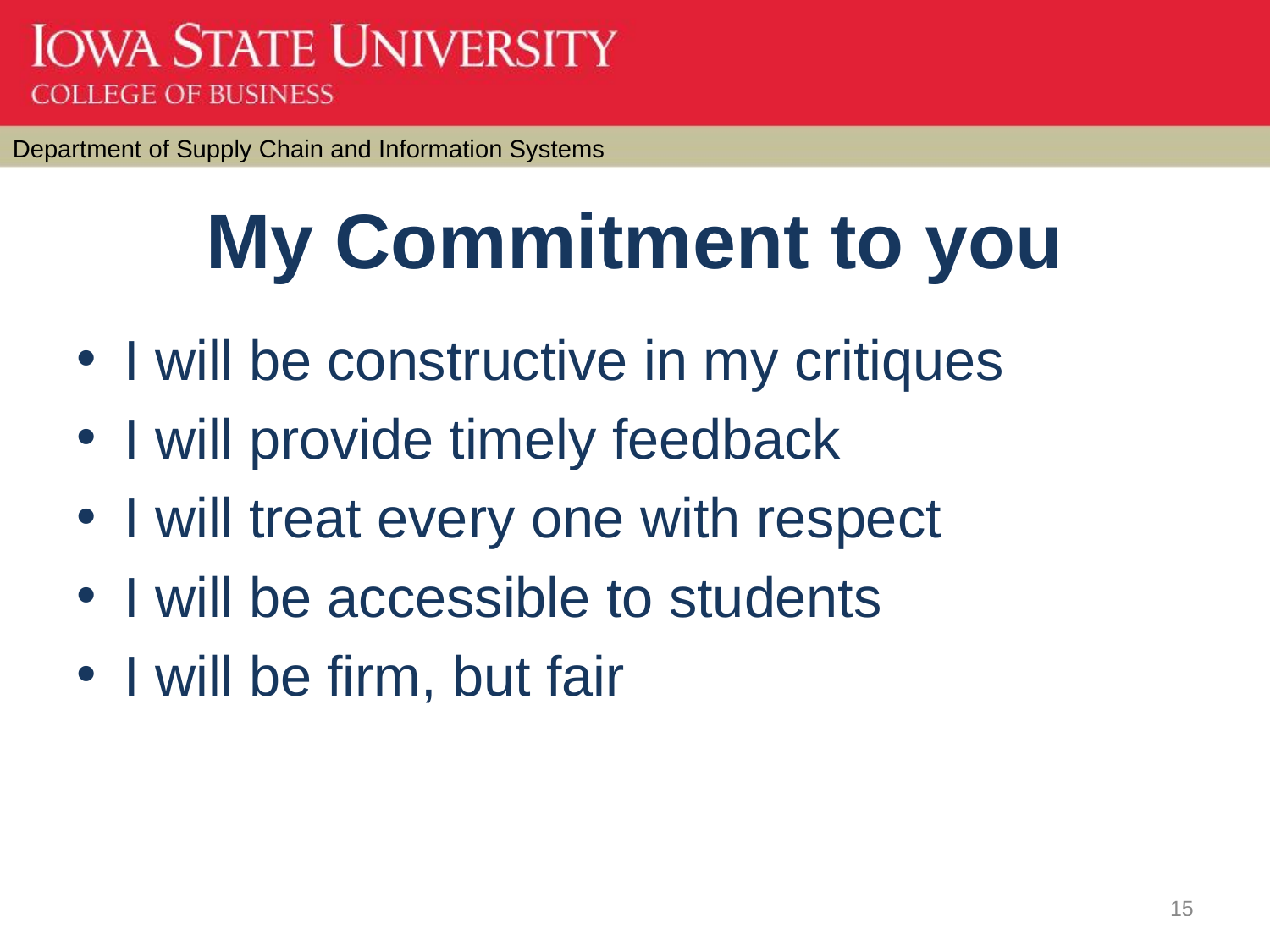

# My Commitment to you
I will be constructive in my critiques
I will provide timely feedback
I will treat every one with respect
I will be accessible to students
I will be firm, but fair

15